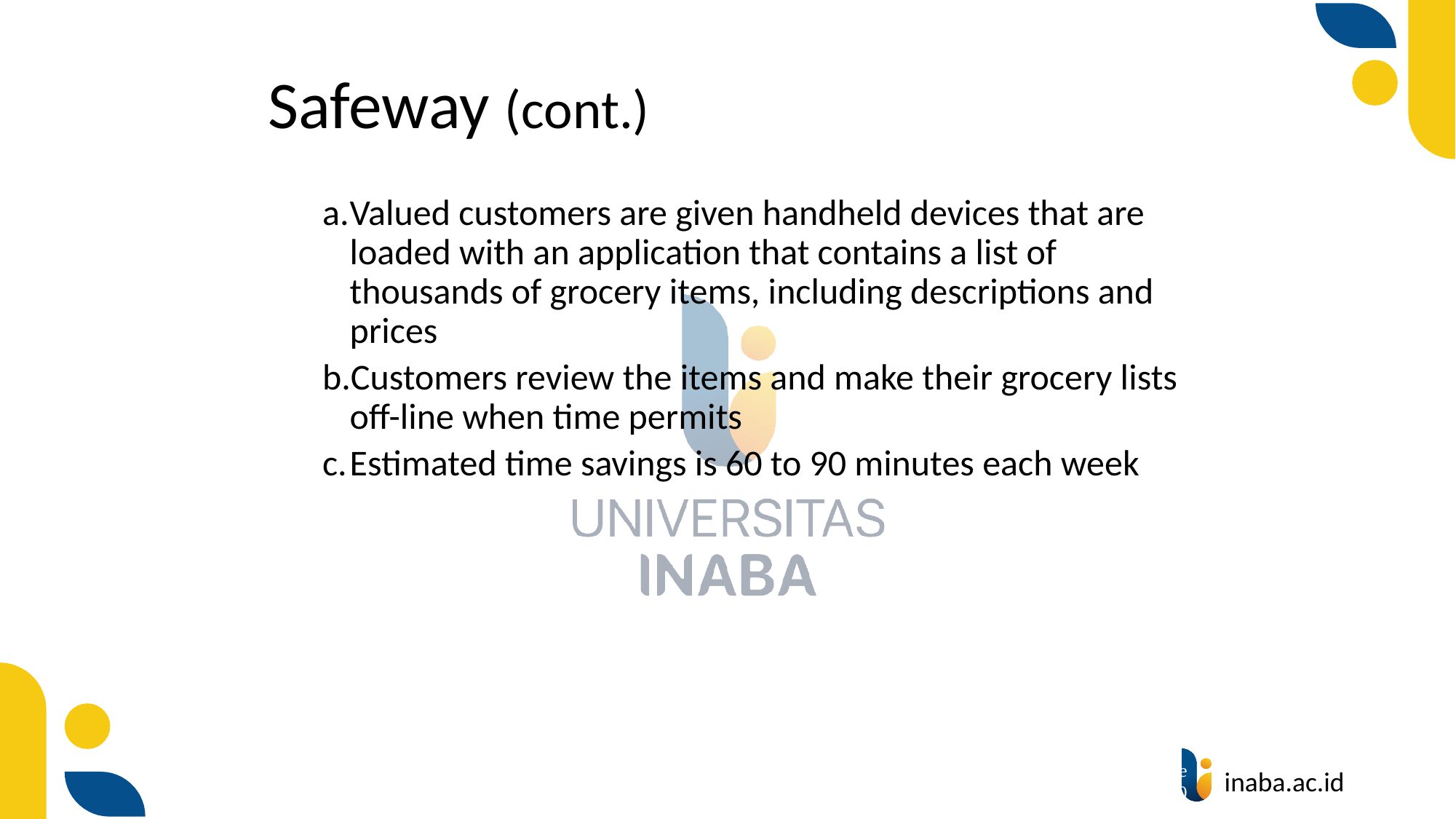

# Safeway (cont.)
Valued customers are given handheld devices that are loaded with an application that contains a list of thousands of grocery items, including descriptions and prices
Customers review the items and make their grocery lists off-line when time permits
Estimated time savings is 60 to 90 minutes each week
81
© Prentice Hall 2020